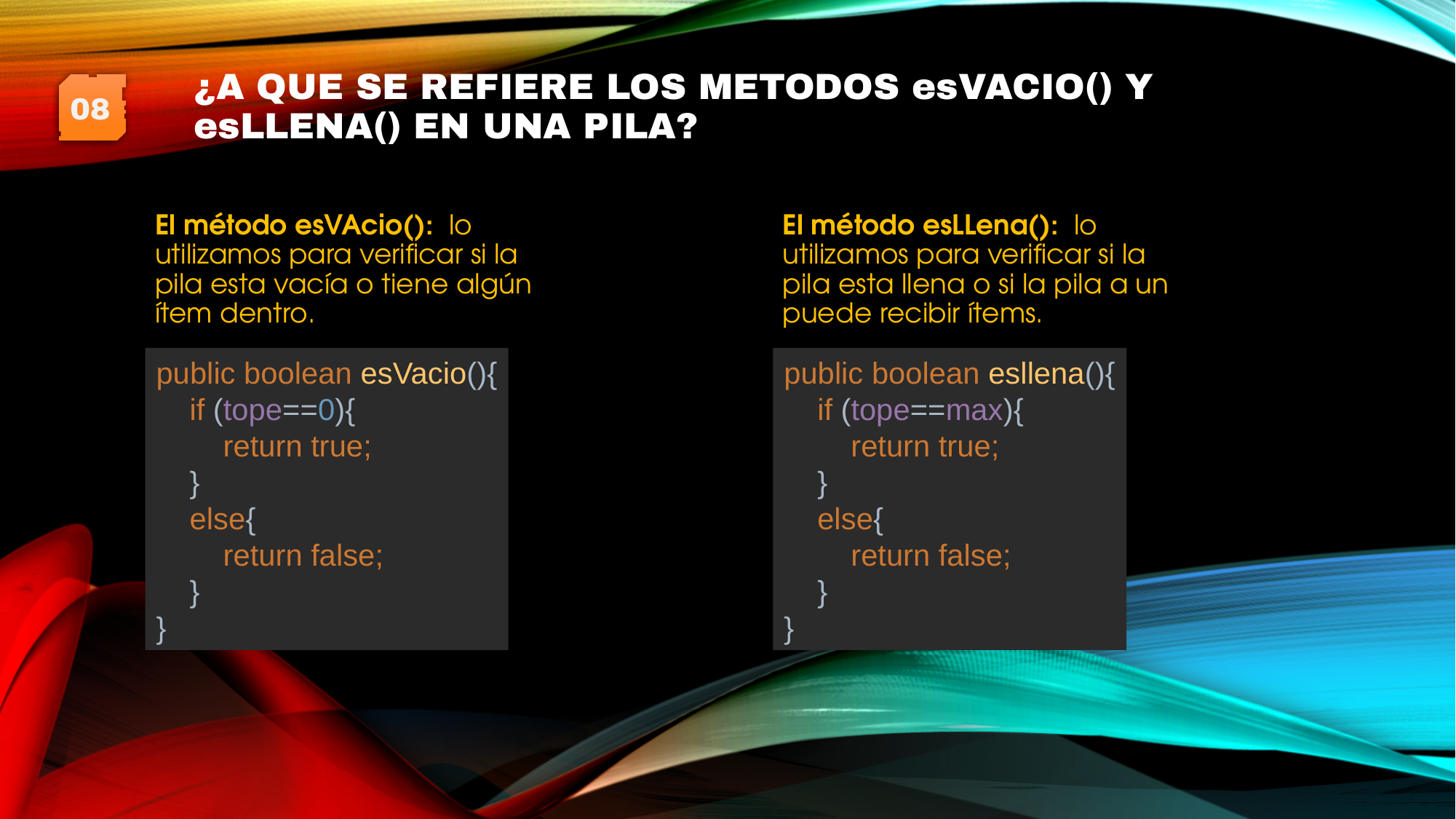

¿A QUE SE REFIERE LOS METODOS esVACIO() Y esLLENA() EN UNA PILA?

08
El método esVAcio():  lo utilizamos para verificar si la pila esta vacía o tiene algún ítem dentro.
El método esLLena():  lo utilizamos para verificar si la pila esta llena o si la pila a un puede recibir ítems.
public boolean esllena(){
    if (tope==max){
        return true;
    }
    else{
        return false;
    }
}
public boolean esVacio(){
    if (tope==0){
        return true;
    }
    else{
        return false;
    }
}